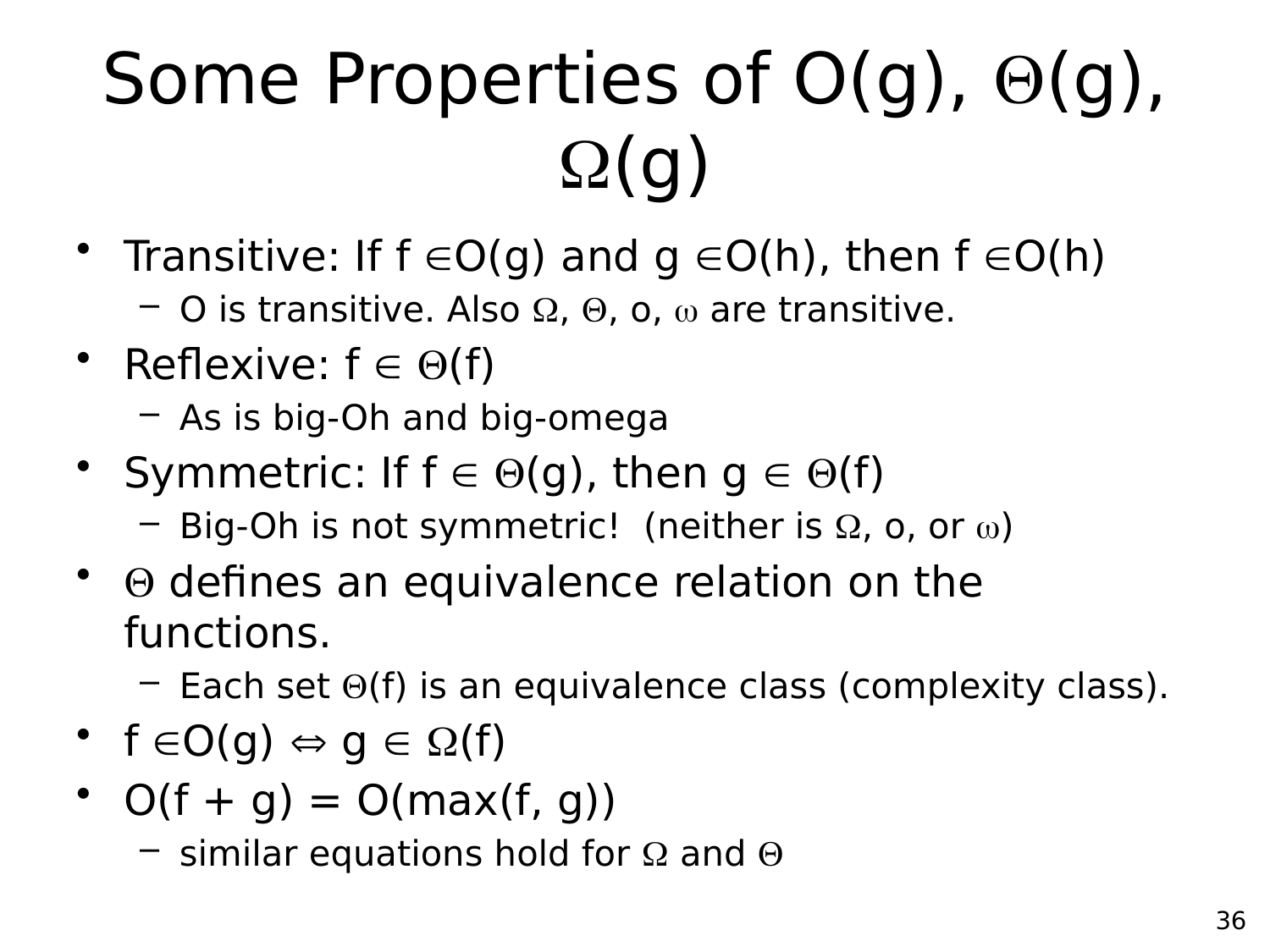

# Some Properties of O(g), Θ(g), Ω(g)
Transitive: If f ∈O(g) and g ∈O(h), then f ∈O(h)
O is transitive. Also Ω, Θ, o, ω are transitive.
Reflexive: f ∈ Θ(f)
As is big-Oh and big-omega
Symmetric: If f ∈ Θ(g), then g ∈ Θ(f)
Big-Oh is not symmetric!  (neither is Ω, o, or ω)
Θ defines an equivalence relation on the functions.
Each set Θ(f) is an equivalence class (complexity class).
f ∈O(g) ⇔ g ∈ Ω(f)
O(f + g) = O(max(f, g))
similar equations hold for Ω and Θ